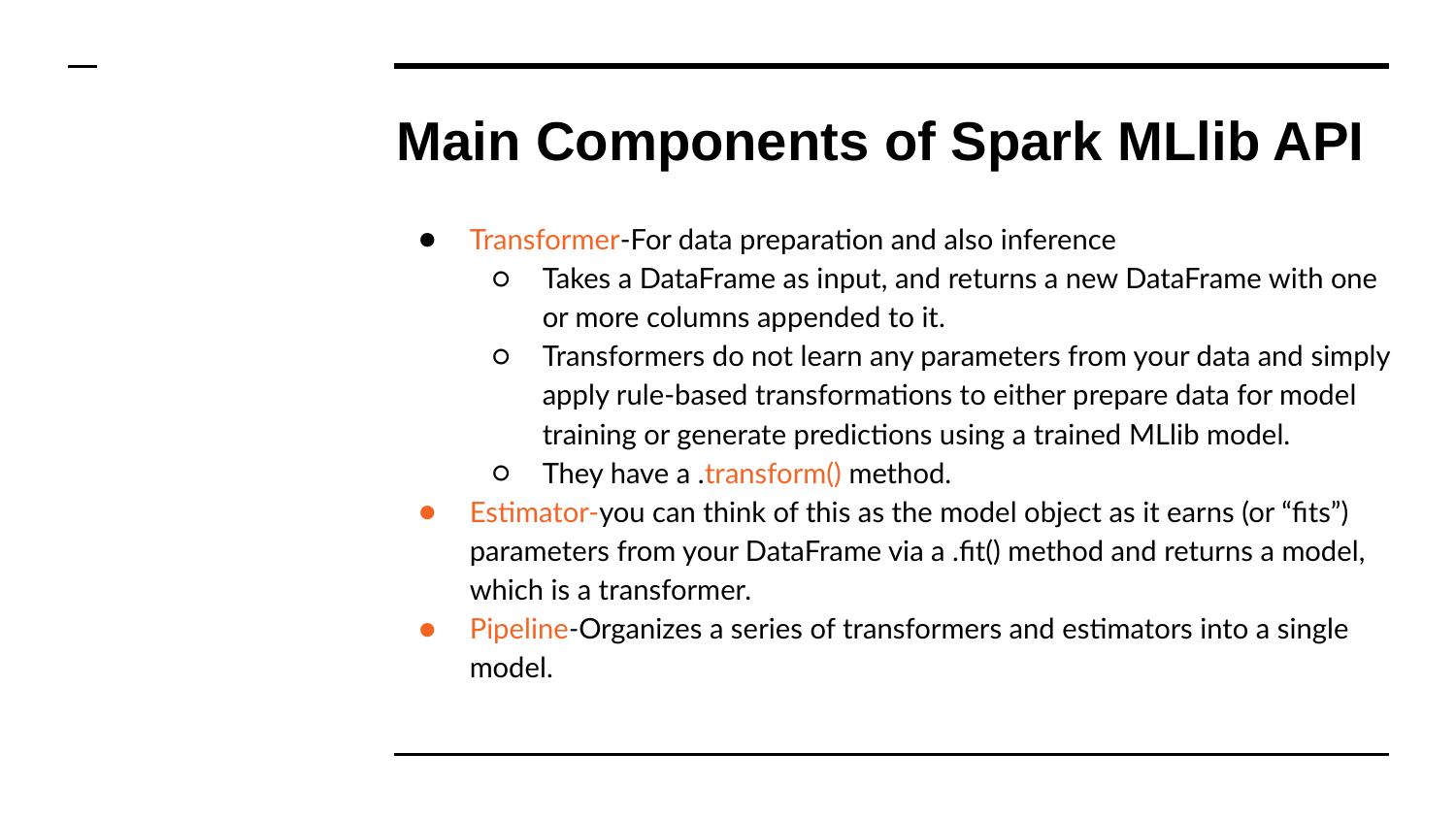

# Main Components of Spark MLlib API
Transformer-For data preparation and also inference
Takes a DataFrame as input, and returns a new DataFrame with one or more columns appended to it.
Transformers do not learn any parameters from your data and simply apply rule-based transformations to either prepare data for model training or generate predictions using a trained MLlib model.
They have a .transform() method.
Estimator-you can think of this as the model object as it earns (or “fits”) parameters from your DataFrame via a .fit() method and returns a model, which is a transformer.
Pipeline-Organizes a series of transformers and estimators into a single model.